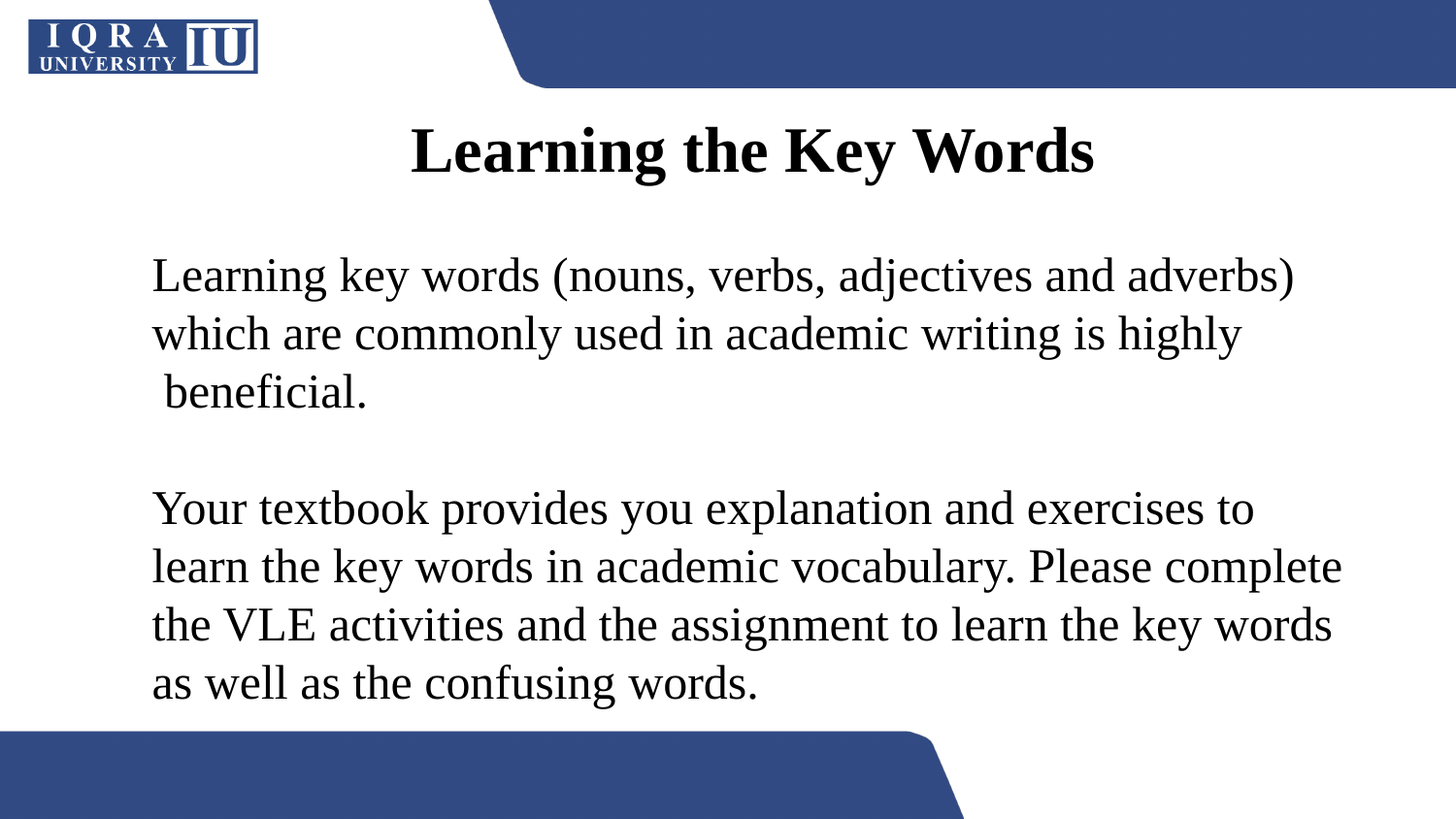

Learning the Key Words

Learning key words (nouns, verbs, adjectives and adverbs)   which are commonly used in academic writing is highly           beneficial.

Your textbook provides you explanation and exercises to        learn the key words in academic vocabulary. Please complete the VLE activities and the assignment to learn the key words as well as the confusing words.